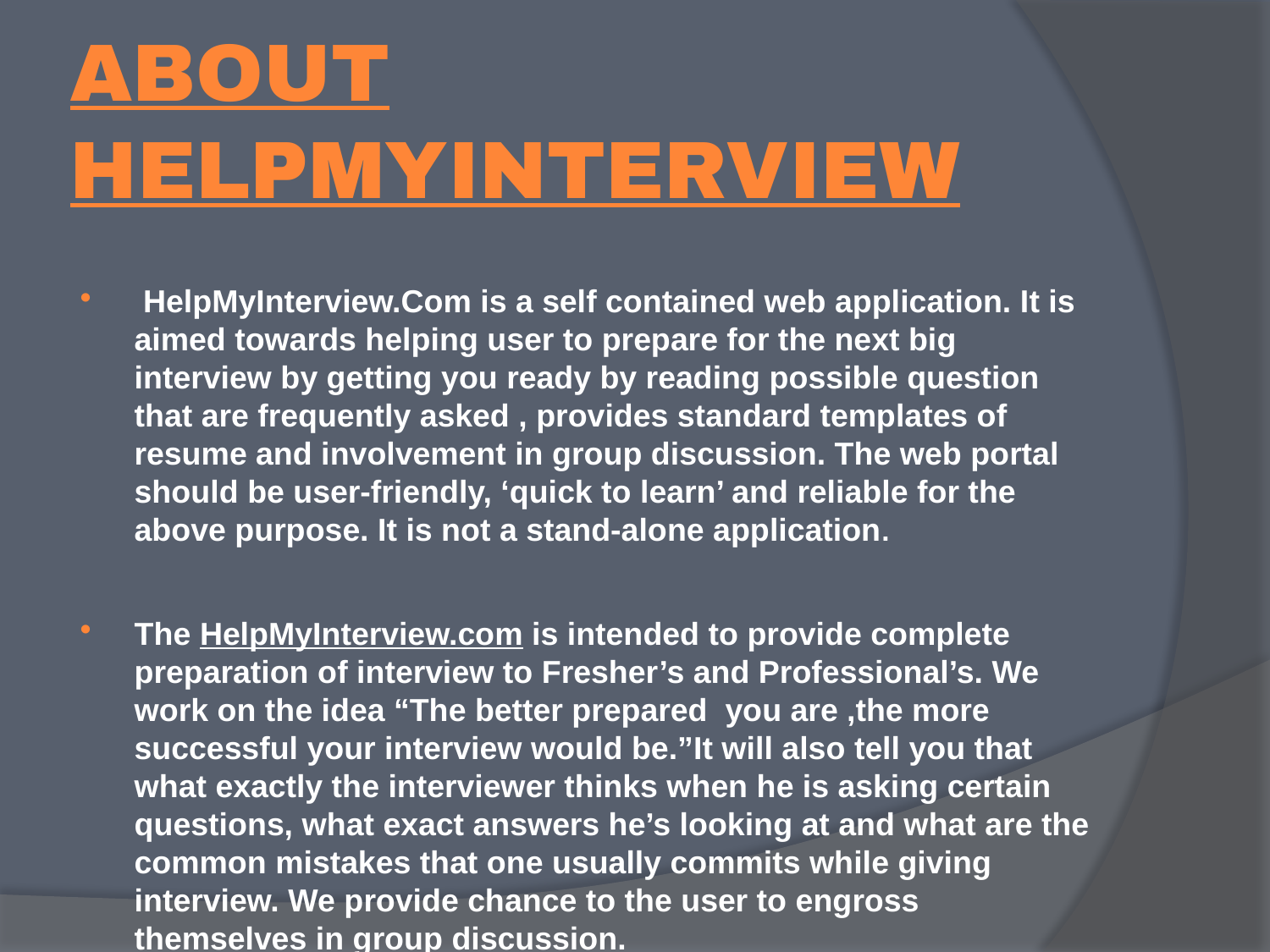

# ABOUT HELPMYINTERVIEW
 HelpMyInterview.Com is a self contained web application. It is aimed towards helping user to prepare for the next big interview by getting you ready by reading possible question that are frequently asked , provides standard templates of resume and involvement in group discussion. The web portal should be user-friendly, ‘quick to learn’ and reliable for the above purpose. It is not a stand-alone application.

The HelpMyInterview.com is intended to provide complete preparation of interview to Fresher’s and Professional’s. We work on the idea “The better prepared  you are ,the more successful your interview would be.”It will also tell you that what exactly the interviewer thinks when he is asking certain questions, what exact answers he’s looking at and what are the common mistakes that one usually commits while giving interview. We provide chance to the user to engross themselves in group discussion.